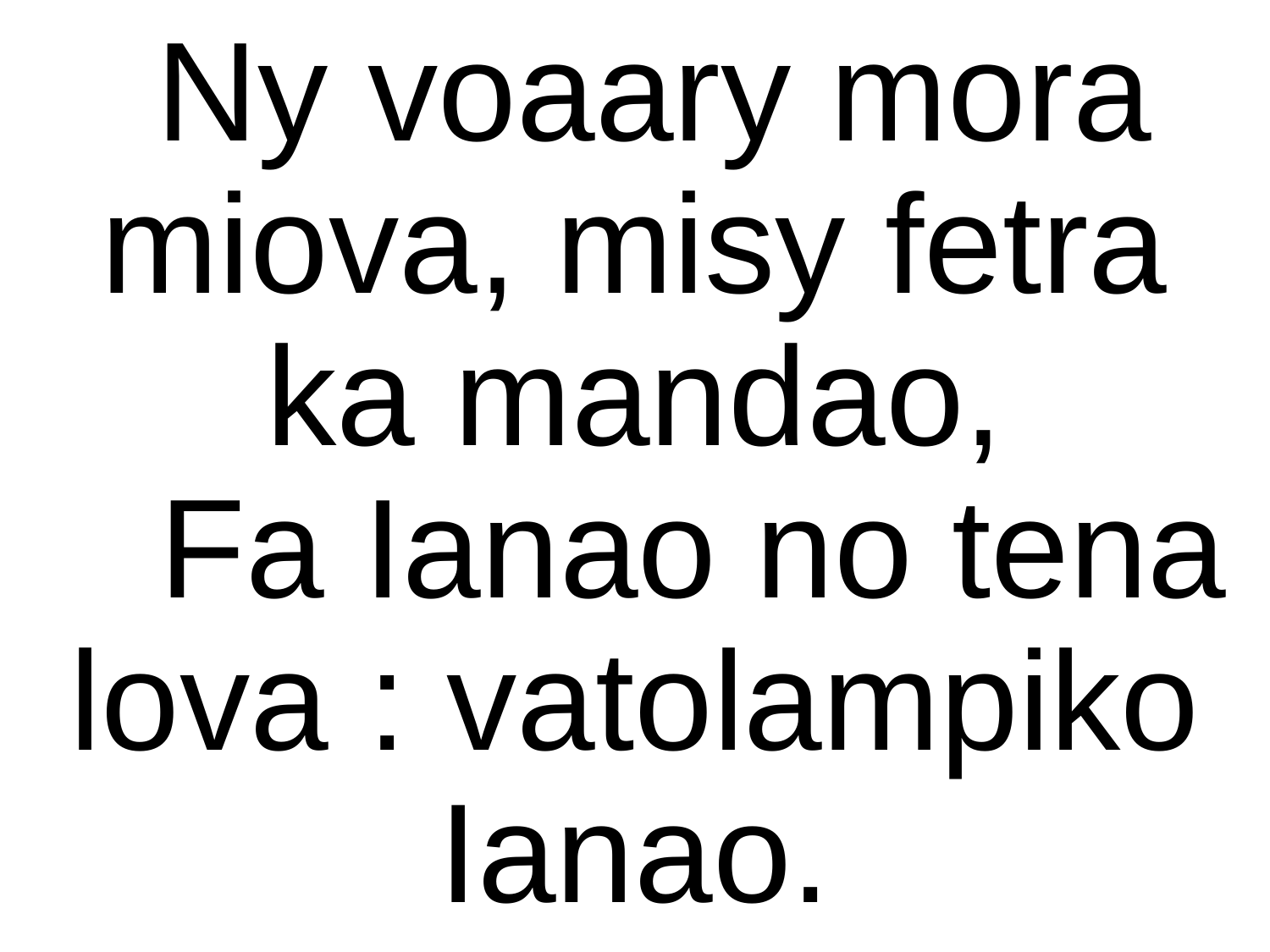

# Ny voaary mora miova, misy fetra ka mandao, Fa Ianao no tena lova : vatolampiko Ianao.